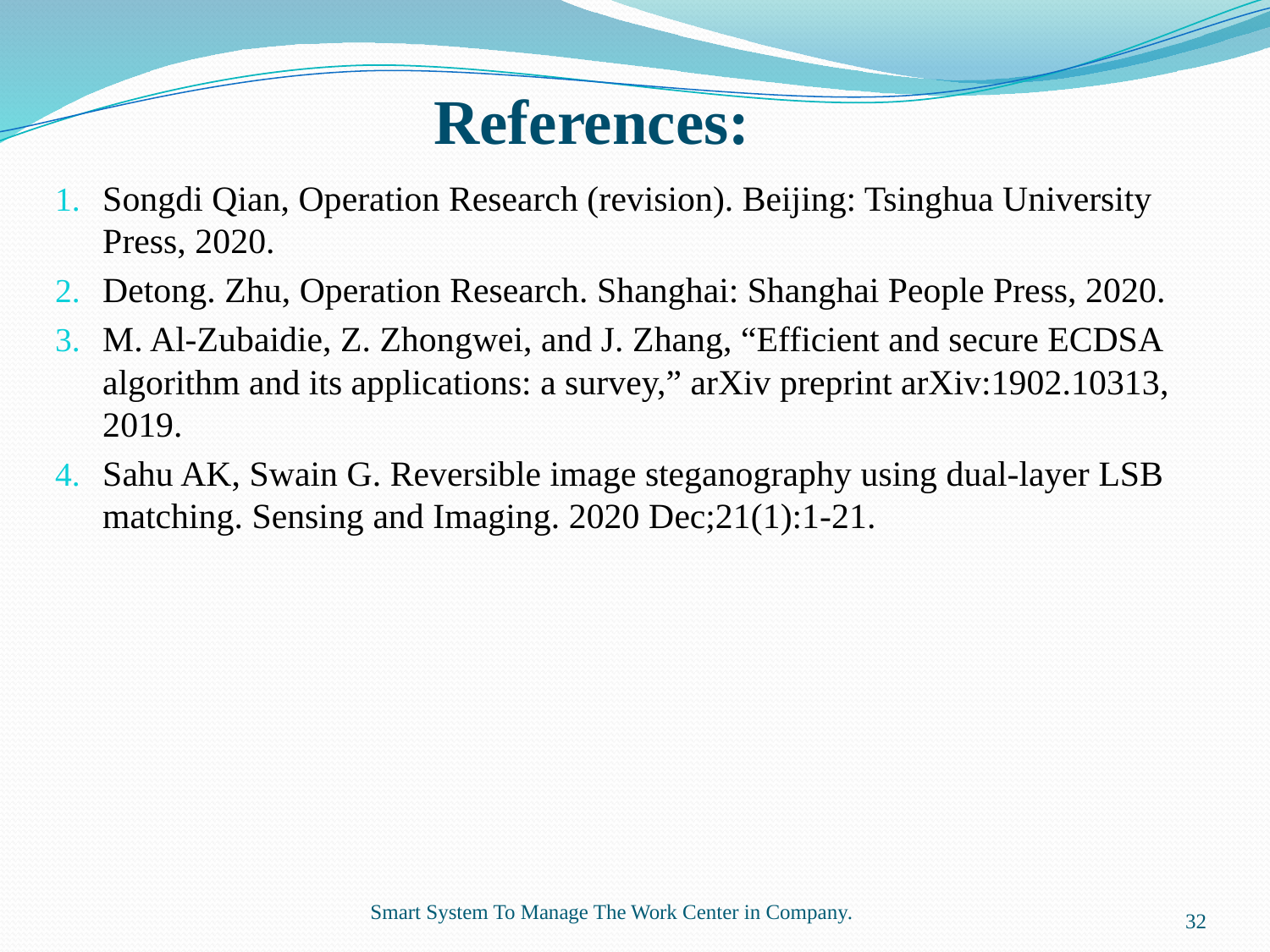

References:
Songdi Qian, Operation Research (revision). Beijing: Tsinghua University Press, 2020.
Detong. Zhu, Operation Research. Shanghai: Shanghai People Press, 2020.
M. Al-Zubaidie, Z. Zhongwei, and J. Zhang, “Efficient and secure ECDSA algorithm and its applications: a survey,” arXiv preprint arXiv:1902.10313, 2019.
Sahu AK, Swain G. Reversible image steganography using dual-layer LSB matching. Sensing and Imaging. 2020 Dec;21(1):1-21.
Smart System To Manage The Work Center in Company​.
32